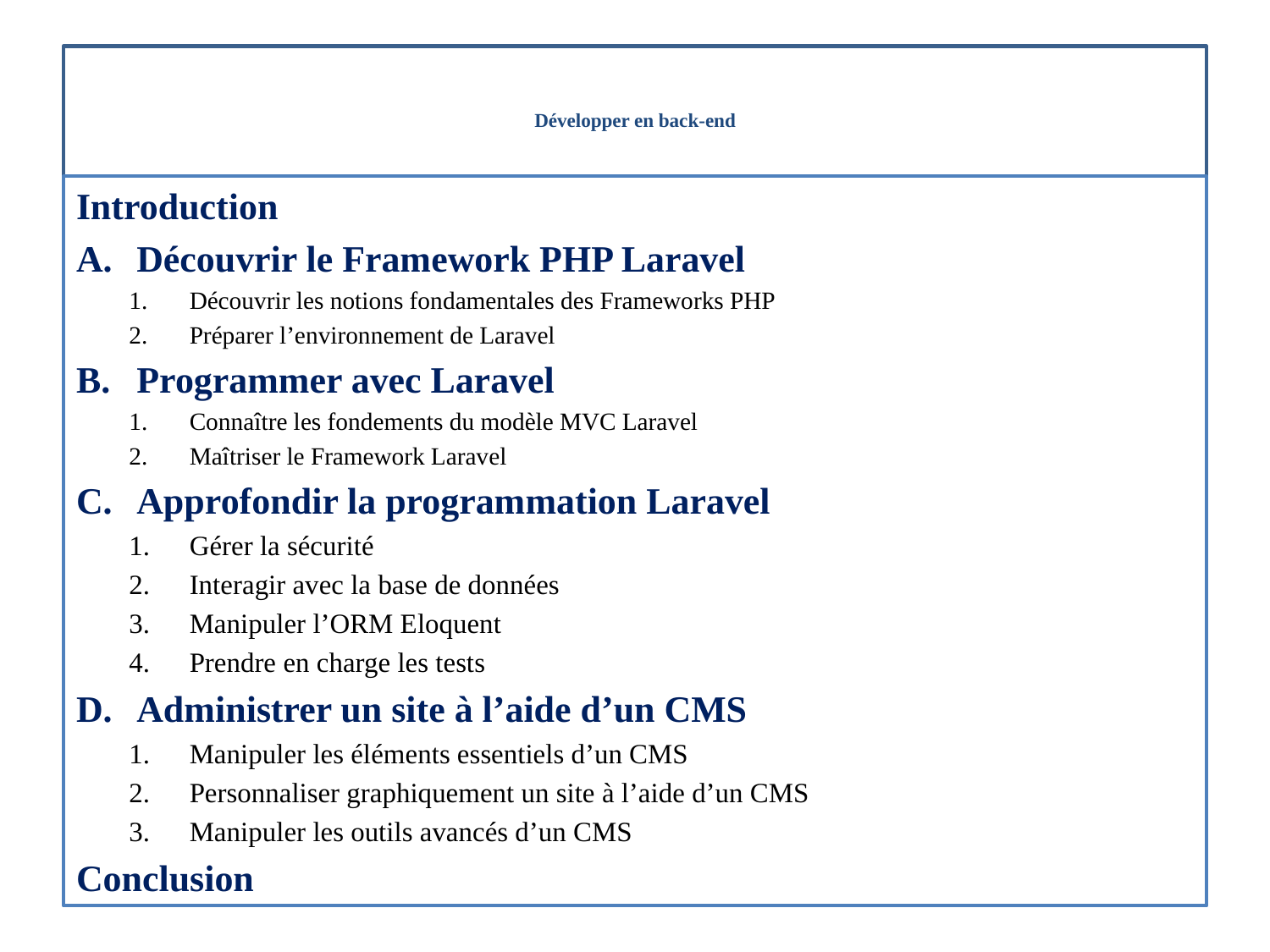

# Développer en back-end
Introduction
Découvrir le Framework PHP Laravel
Découvrir les notions fondamentales des Frameworks PHP
Préparer l’environnement de Laravel
Programmer avec Laravel
Connaître les fondements du modèle MVC Laravel
Maîtriser le Framework Laravel
Approfondir la programmation Laravel
Gérer la sécurité
Interagir avec la base de données
Manipuler l’ORM Eloquent
Prendre en charge les tests
Administrer un site à l’aide d’un CMS
Manipuler les éléments essentiels d’un CMS
Personnaliser graphiquement un site à l’aide d’un CMS
Manipuler les outils avancés d’un CMS
Conclusion